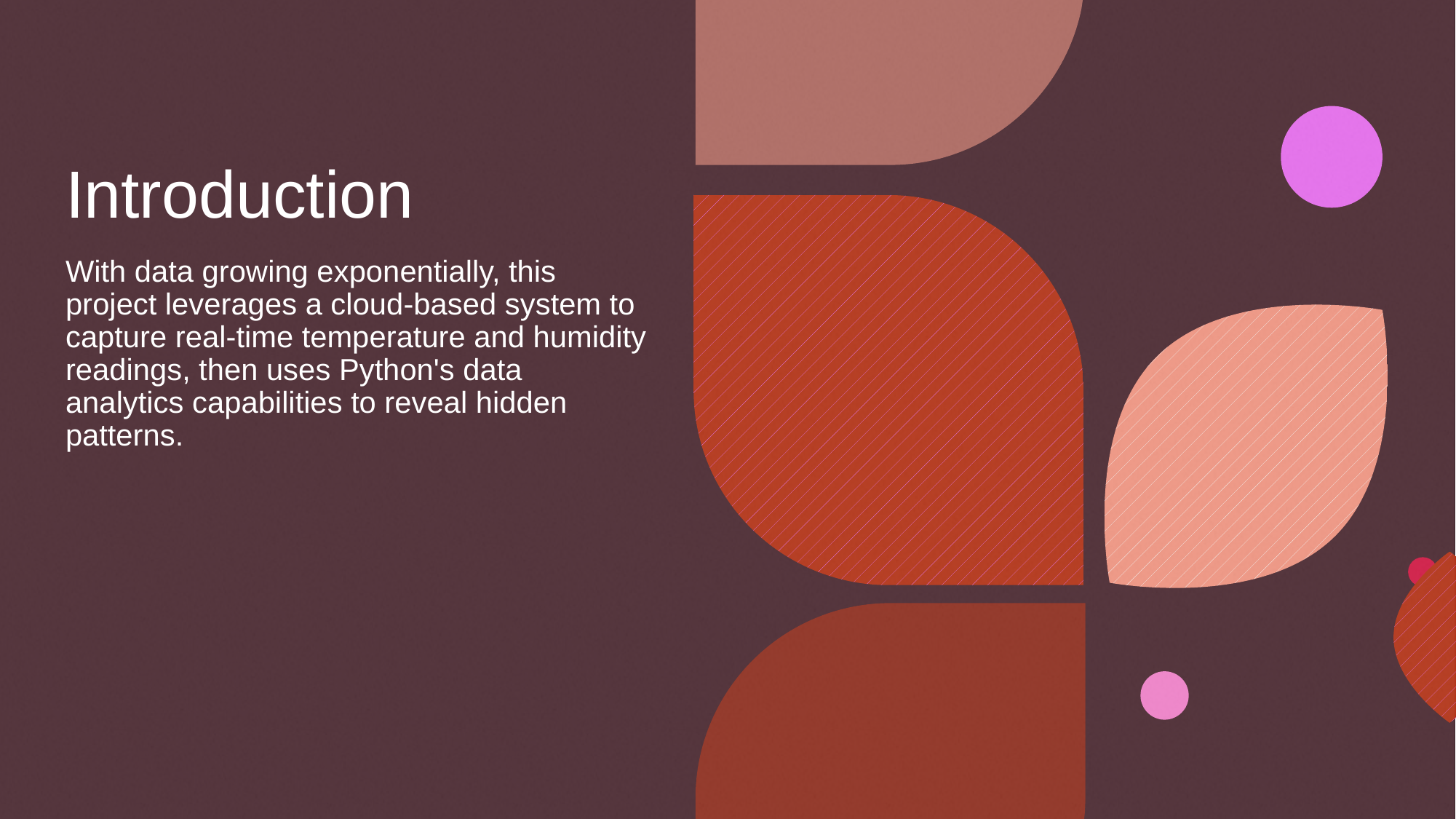

# Introduction
With data growing exponentially, this project leverages a cloud-based system to capture real-time temperature and humidity readings, then uses Python's data analytics capabilities to reveal hidden patterns.